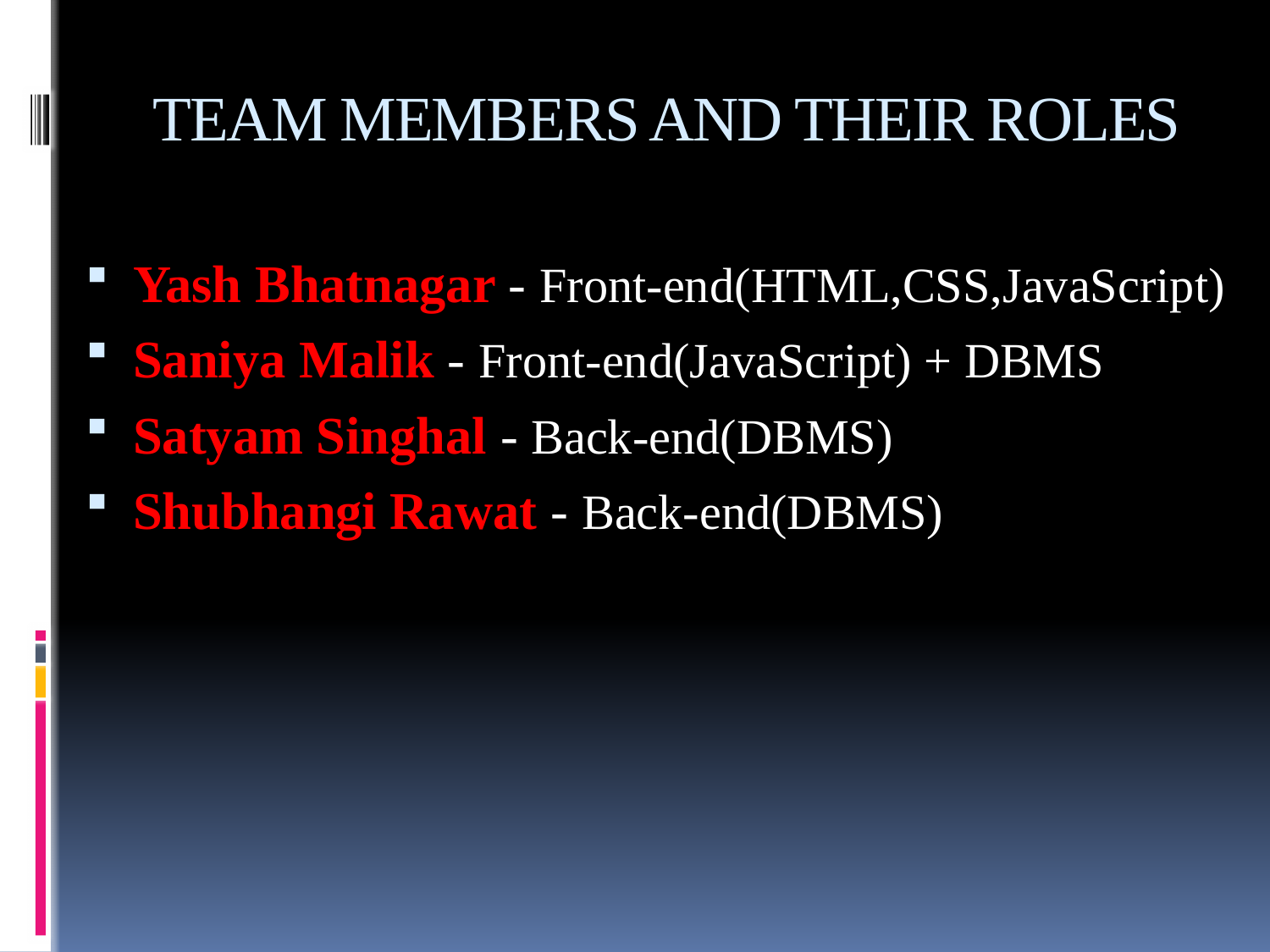

# TEAM MEMBERS AND THEIR ROLES
Yash Bhatnagar - Front-end(HTML,CSS,JavaScript)
Saniya Malik - Front-end(JavaScript) + DBMS
Satyam Singhal - Back-end(DBMS)
Shubhangi Rawat - Back-end(DBMS)